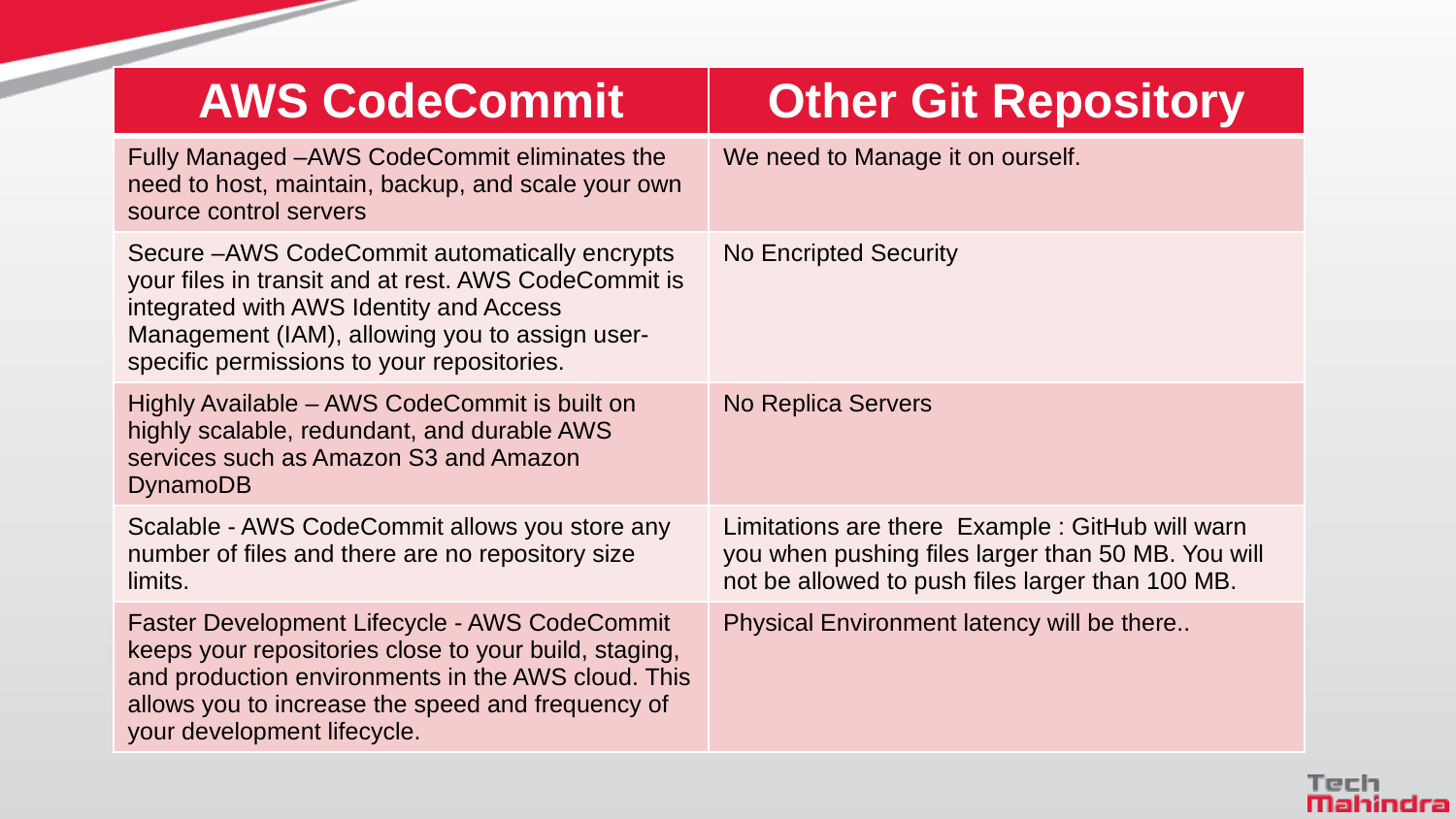

| AWS CodeCommit | Other Git Repository |
| --- | --- |
| Fully Managed –AWS CodeCommit eliminates the need to host, maintain, backup, and scale your own source control servers | We need to Manage it on ourself. |
| Secure –AWS CodeCommit automatically encrypts your files in transit and at rest. AWS CodeCommit is integrated with AWS Identity and Access Management (IAM), allowing you to assign user-specific permissions to your repositories. | No Encripted Security |
| Highly Available – AWS CodeCommit is built on highly scalable, redundant, and durable AWS services such as Amazon S3 and Amazon DynamoDB | No Replica Servers |
| Scalable - AWS CodeCommit allows you store any number of files and there are no repository size limits. | Limitations are there Example : GitHub will warn you when pushing files larger than 50 MB. You will not be allowed to push files larger than 100 MB. |
| Faster Development Lifecycle - AWS CodeCommit keeps your repositories close to your build, staging, and production environments in the AWS cloud. This allows you to increase the speed and frequency of your development lifecycle. | Physical Environment latency will be there.. |
#